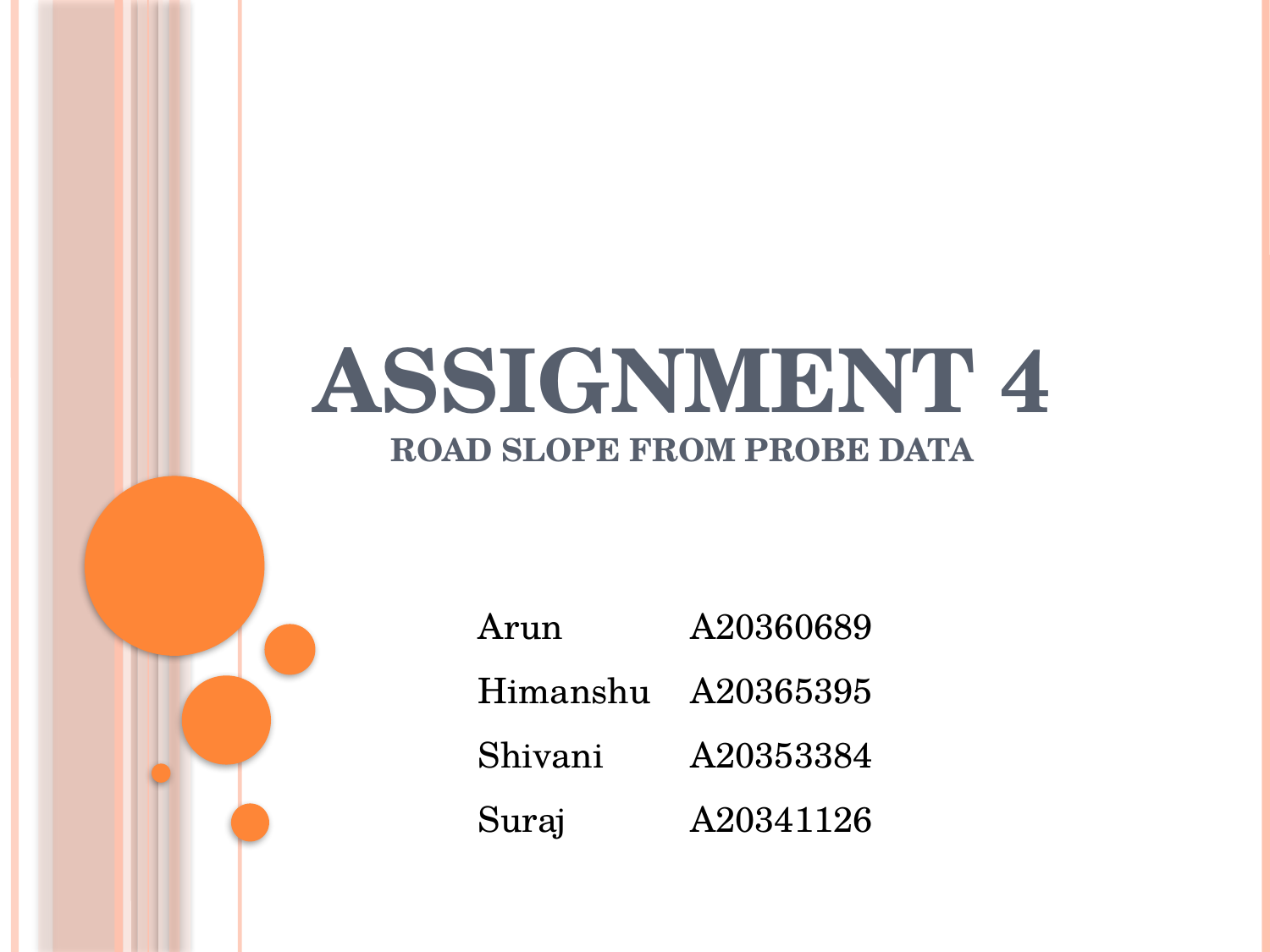

# Assignment 4 Road Slope From Probe Data
| Arun | A20360689 |
| --- | --- |
| Himanshu | A20365395 |
| Shivani | A20353384 |
| Suraj | A20341126 |